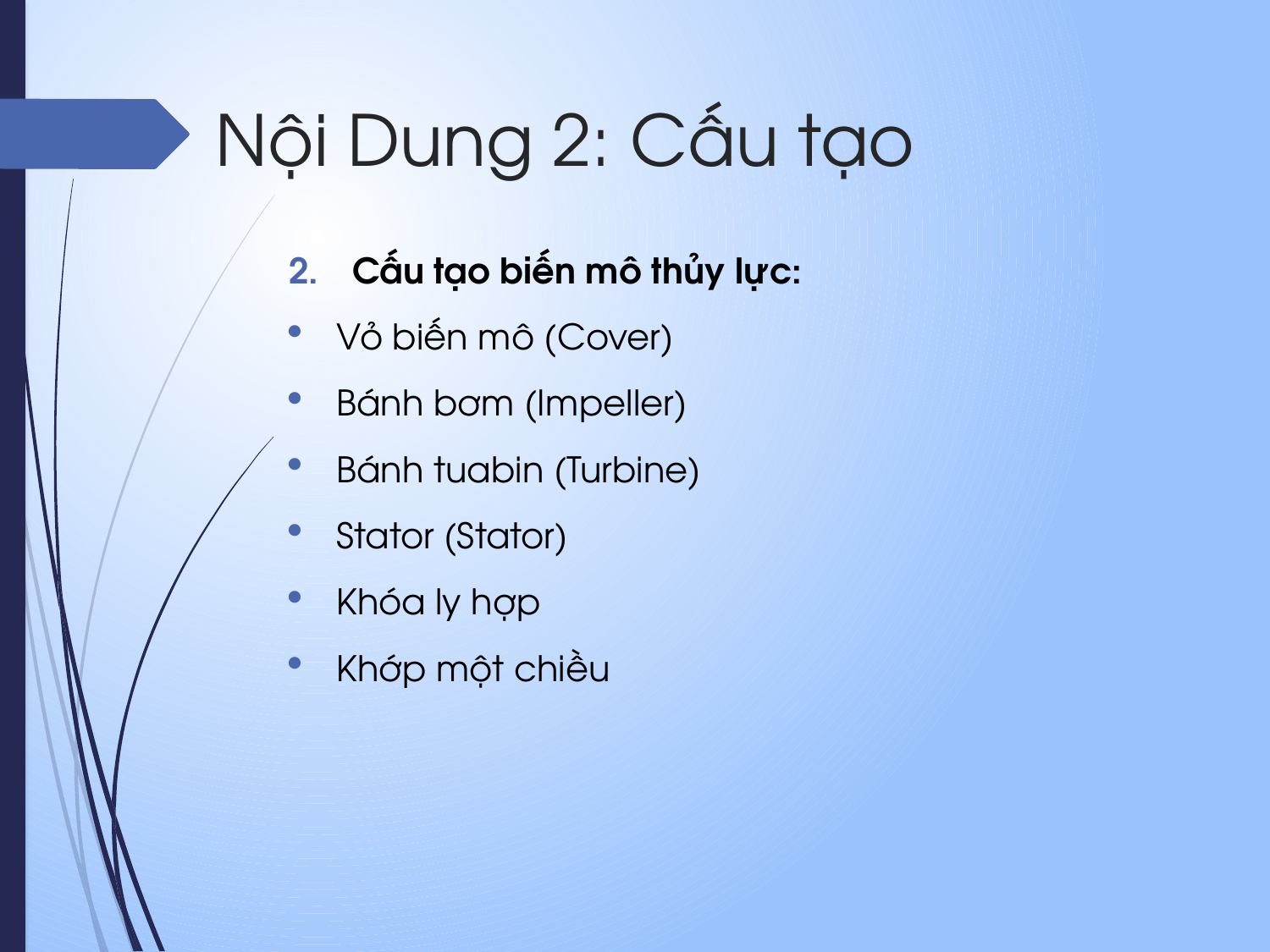

# Nội Dung 2: Cấu tạo
Cấu tạo biến mô thủy lực:
Vỏ biến mô (Cover)
Bánh bơm (Impeller)
Bánh tuabin (Turbine)
Stator (Stator)
Khóa ly hợp
Khớp một chiều